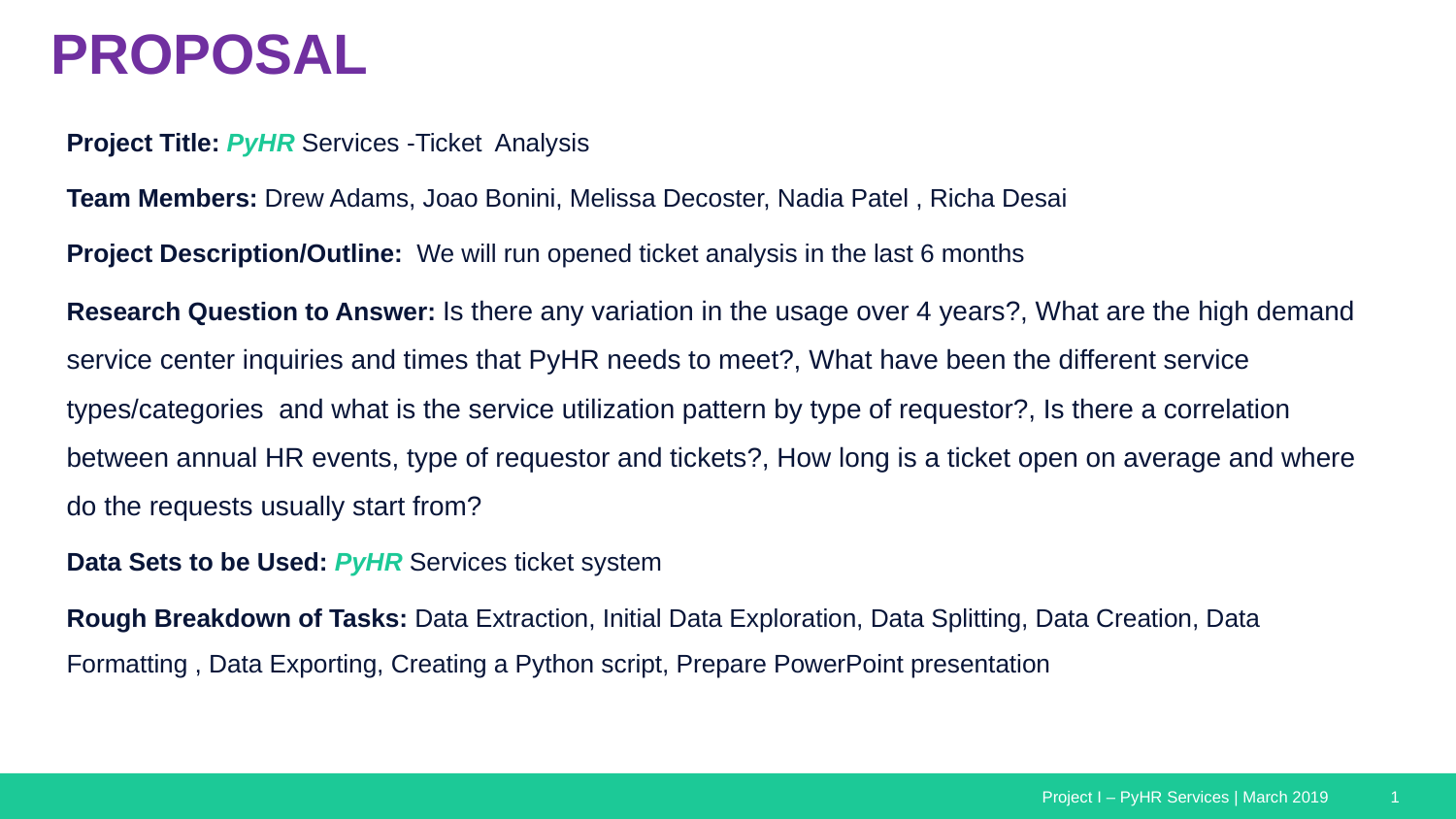

# Proposal
Project Title: PyHR Services -Ticket  Analysis
Team Members: Drew Adams, Joao Bonini, Melissa Decoster, Nadia Patel , Richa Desai
Project Description/Outline:  We will run opened ticket analysis in the last 6 months
Research Question to Answer: Is there any variation in the usage over 4 years?, What are the high demand service center inquiries and times that PyHR needs to meet?, What have been the different service  types/categories  and what is the service utilization pattern by type of requestor?, Is there a correlation between annual HR events, type of requestor and tickets?, How long is a ticket open on average and where do the requests usually start from?
Data Sets to be Used: PyHR Services ticket system
Rough Breakdown of Tasks: Data Extraction, Initial Data Exploration, Data Splitting, Data Creation, Data Formatting , Data Exporting, Creating a Python script, Prepare PowerPoint presentation